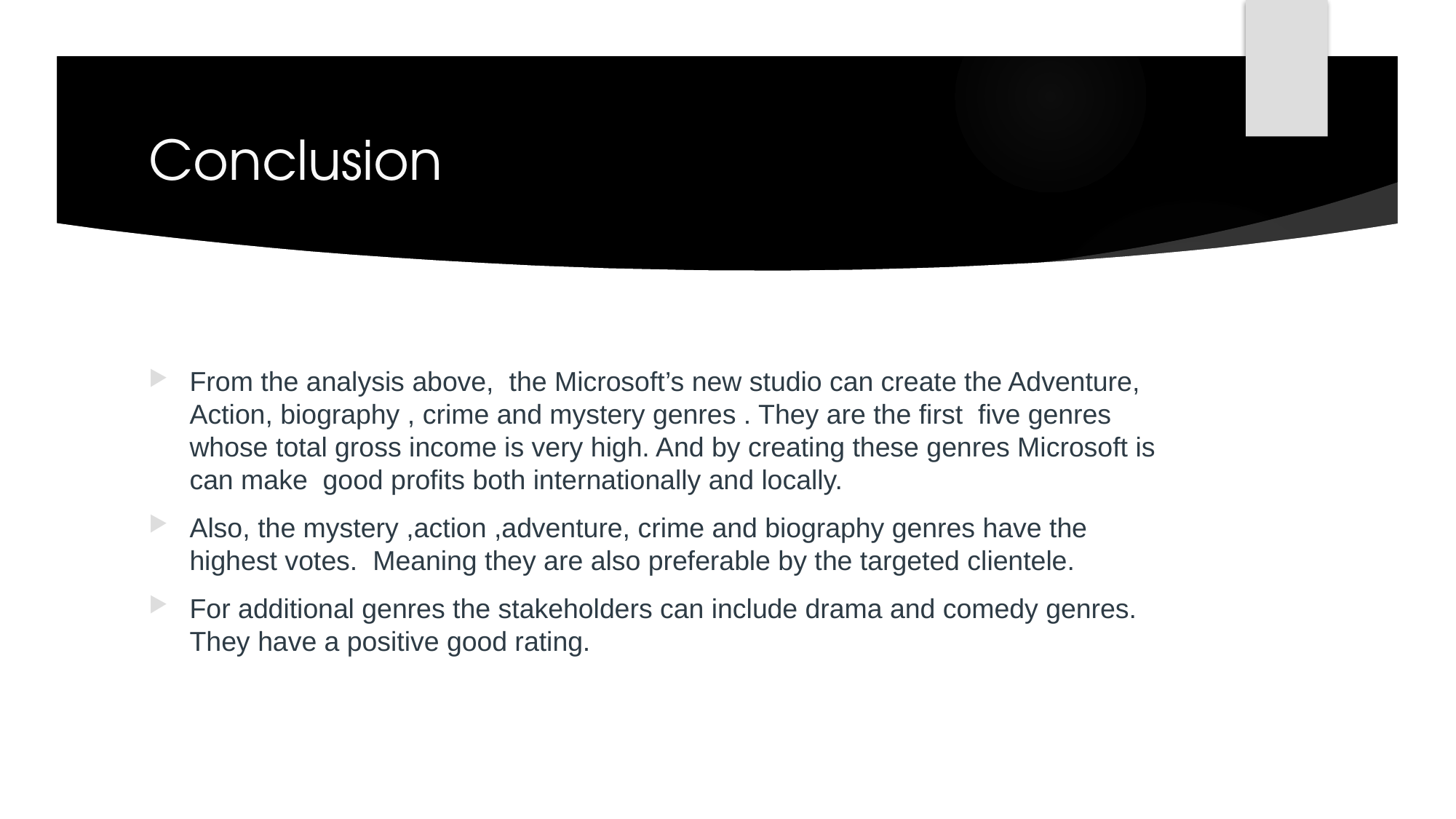

# Conclusion

From the analysis above,  the Microsoft’s new studio can create the Adventure, Action, biography , crime and mystery genres . They are the first  five genres  whose total gross income is very high. And by creating these genres Microsoft is can make  good profits both internationally and locally.
Also, the mystery ,action ,adventure, crime and biography genres have the highest votes.  Meaning they are also preferable by the targeted clientele.
For additional genres the stakeholders can include drama and comedy genres. They have a positive good rating.